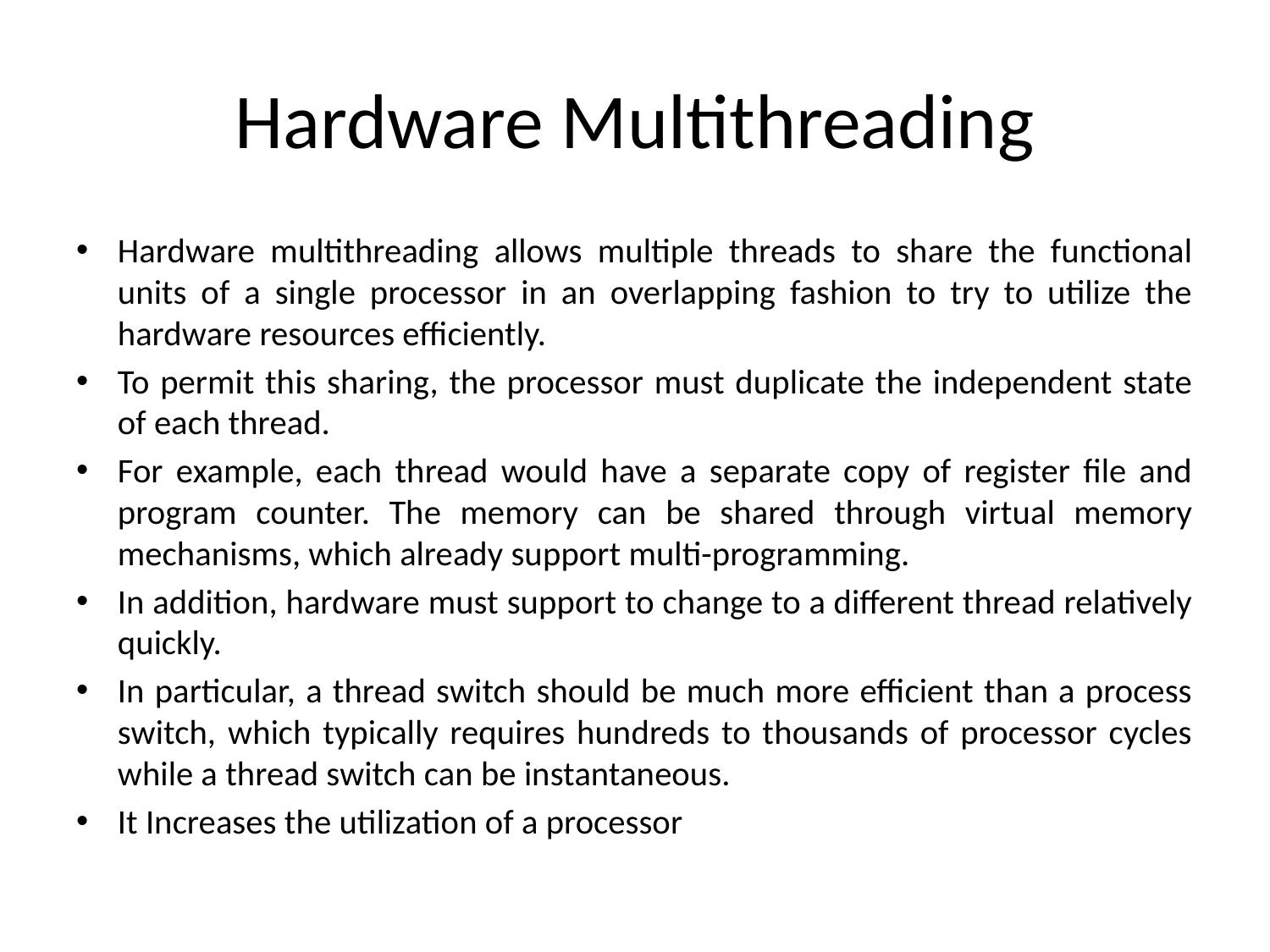

# Hardware Multithreading
Hardware multithreading allows multiple threads to share the functional units of a single processor in an overlapping fashion to try to utilize the hardware resources efficiently.
To permit this sharing, the processor must duplicate the independent state of each thread.
For example, each thread would have a separate copy of register file and program counter. The memory can be shared through virtual memory mechanisms, which already support multi-programming.
In addition, hardware must support to change to a different thread relatively quickly.
In particular, a thread switch should be much more efficient than a process switch, which typically requires hundreds to thousands of processor cycles while a thread switch can be instantaneous.
It Increases the utilization of a processor